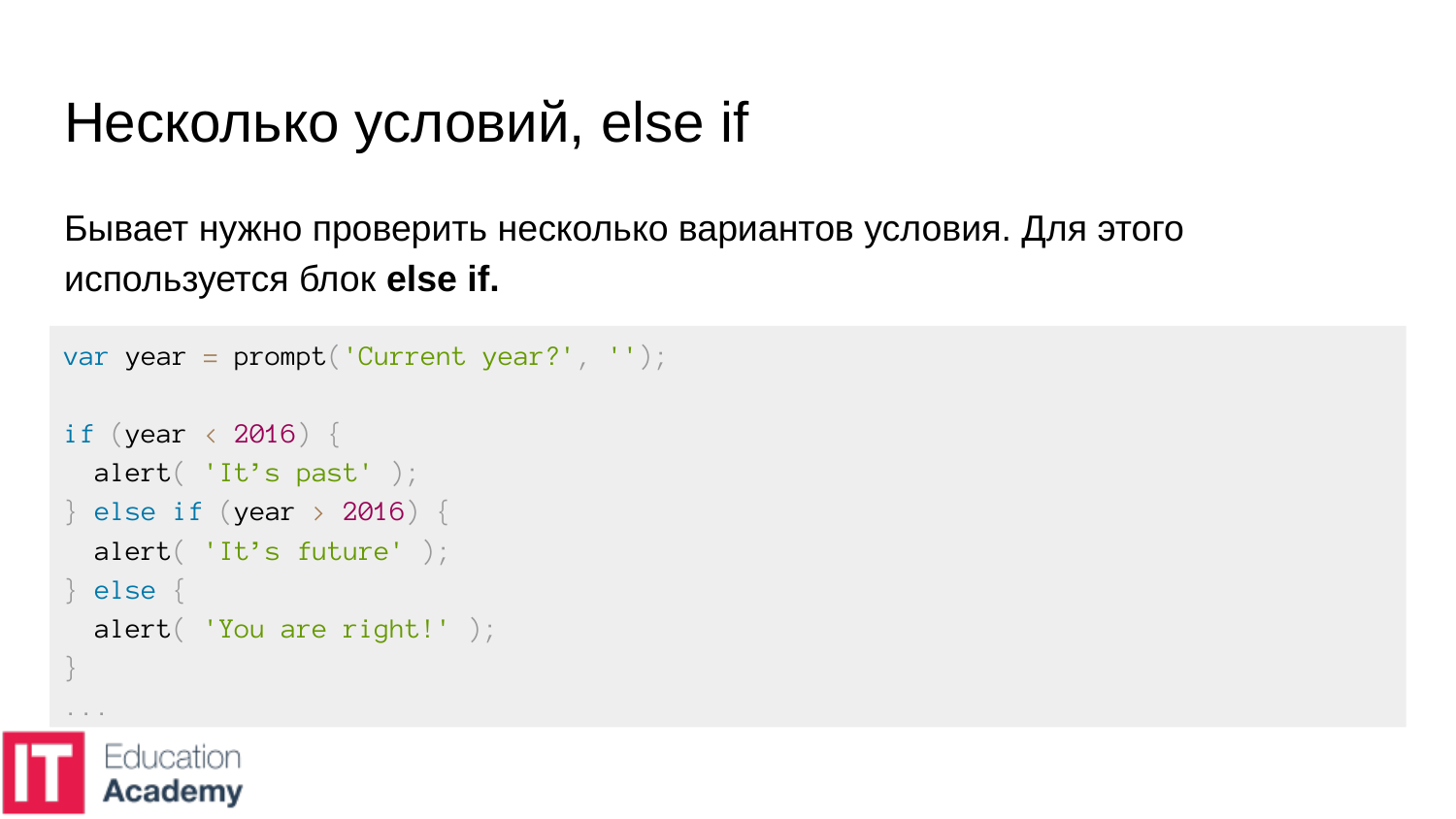

# Несколько условий, else if
Бывает нужно проверить несколько вариантов условия. Для этого используется блок else if.
var year = prompt('Current year?', '');
if (year < 2016) {
  alert( 'It’s past' );
} else if (year > 2016) {
  alert( 'It’s future' );
} else {
  alert( 'You are right!' );
}
...